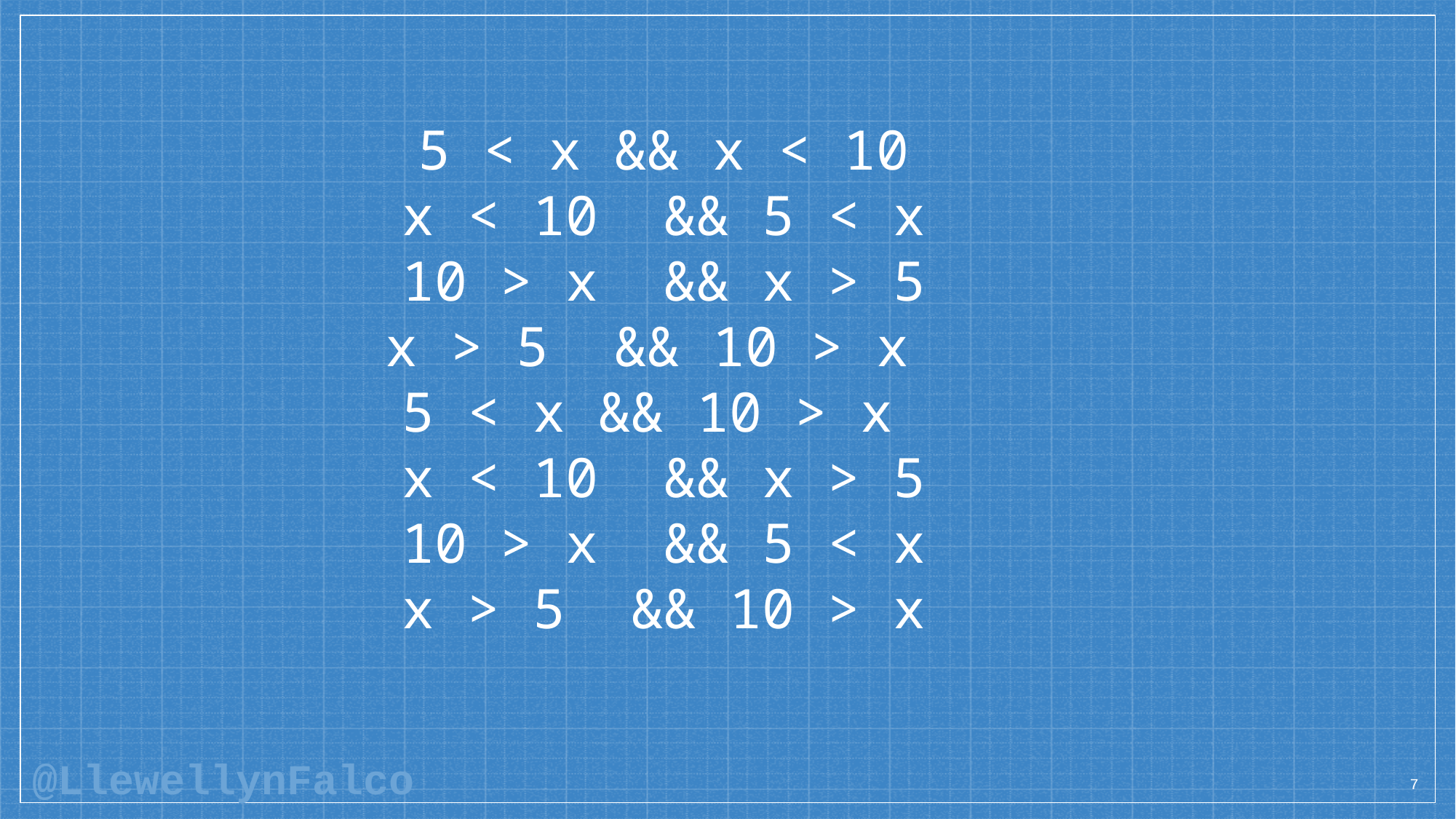

5 < x && x < 10
x < 10  && 5 < x
10 > x  && x > 5
x > 5  && 10 > x
5 < x && 10 > x
x < 10  && x > 5
10 > x  && 5 < x
x > 5  && 10 > x
7